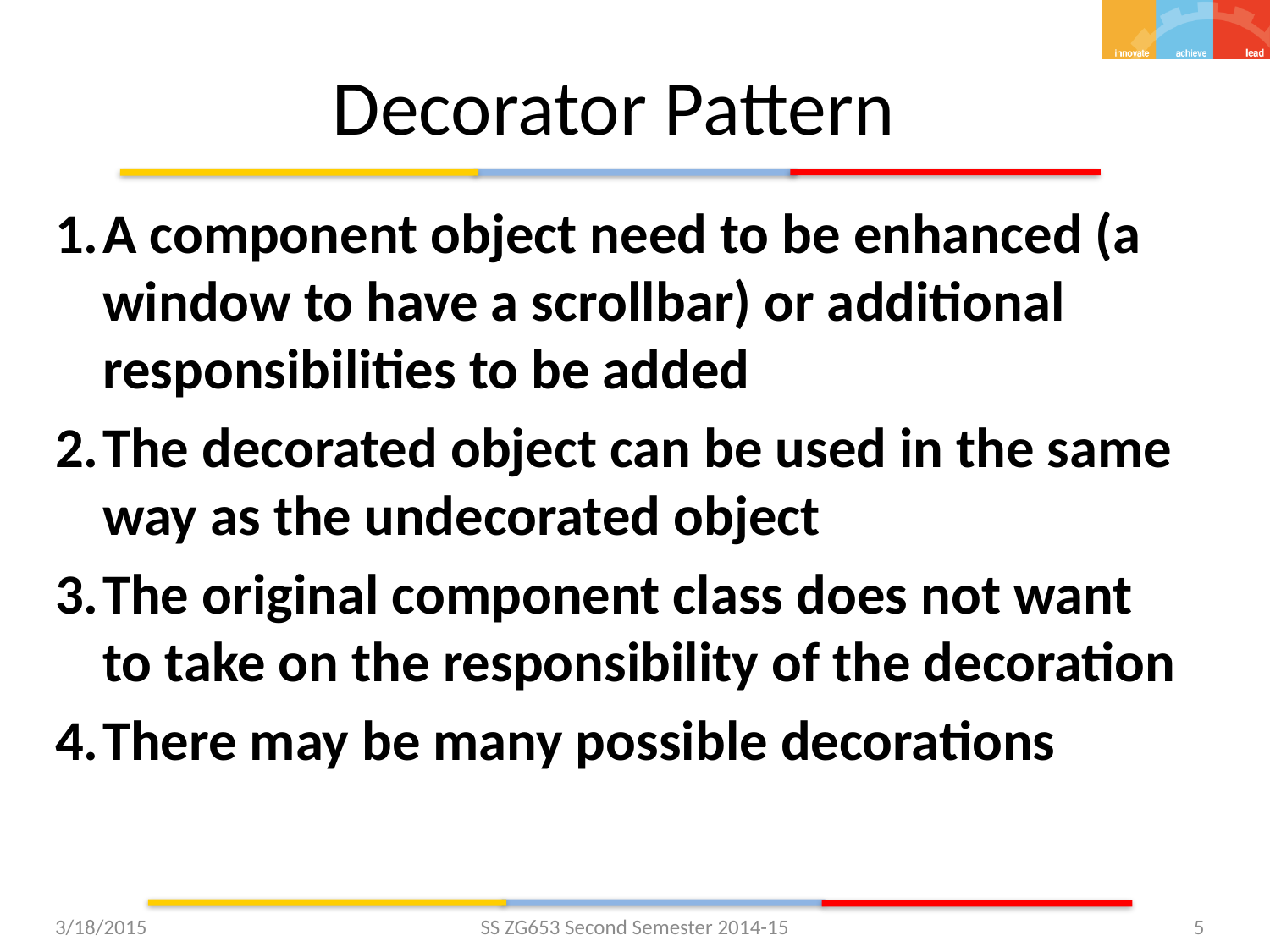

# Decorator Pattern
A component object need to be enhanced (a window to have a scrollbar) or additional responsibilities to be added
The decorated object can be used in the same way as the undecorated object
The original component class does not want to take on the responsibility of the decoration
There may be many possible decorations

3/18/2015
SS ZG653 Second Semester 2014-15
5